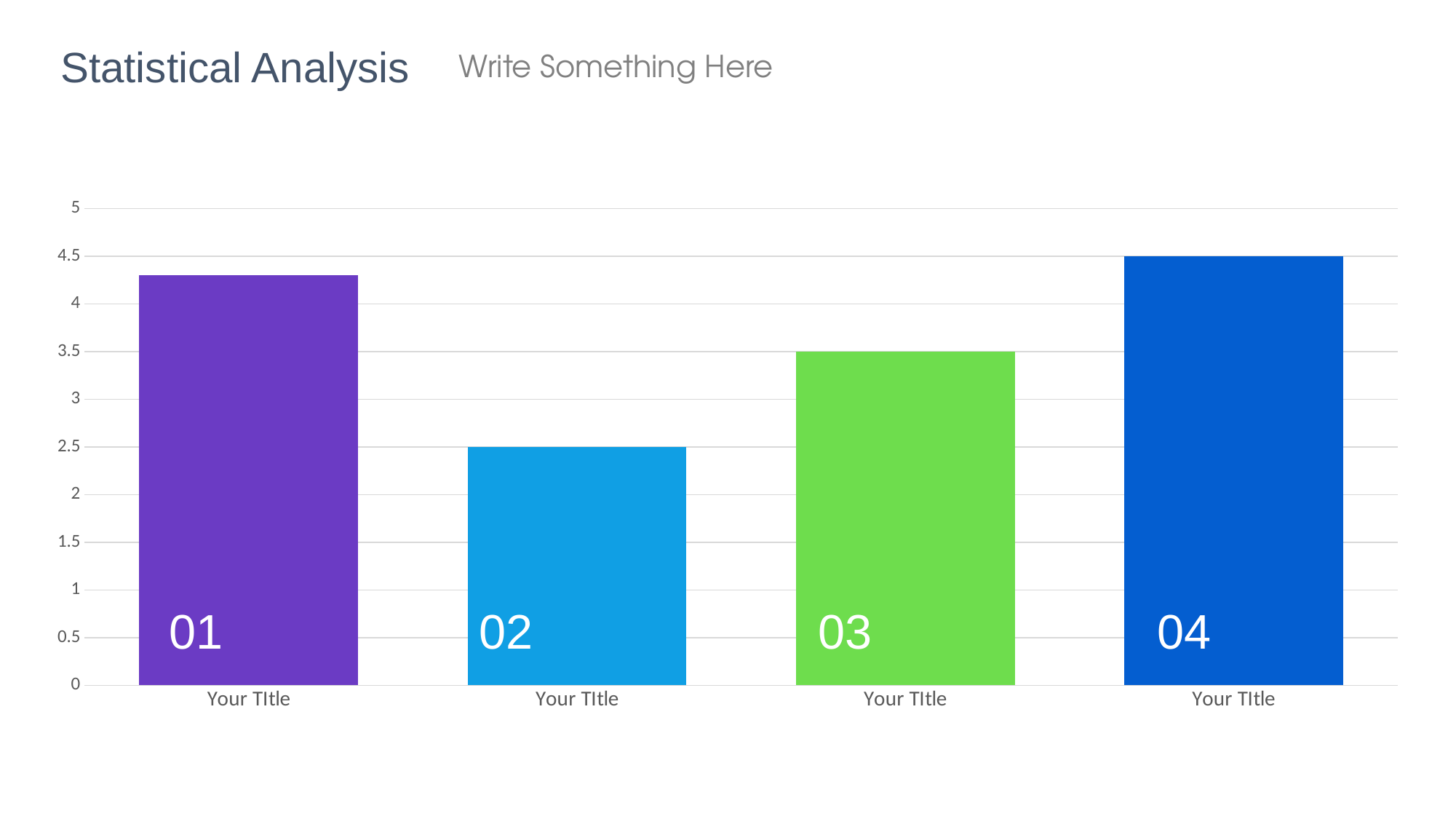

Statistical Analysis
Write Something Here

### Chart

| Category | Series 1 |
|---|---|
| Your TItle | 4.3 |
| Your TItle | 2.5 |
| Your TItle | 3.5 |
| Your TItle | 4.5 |
01
02
03
04